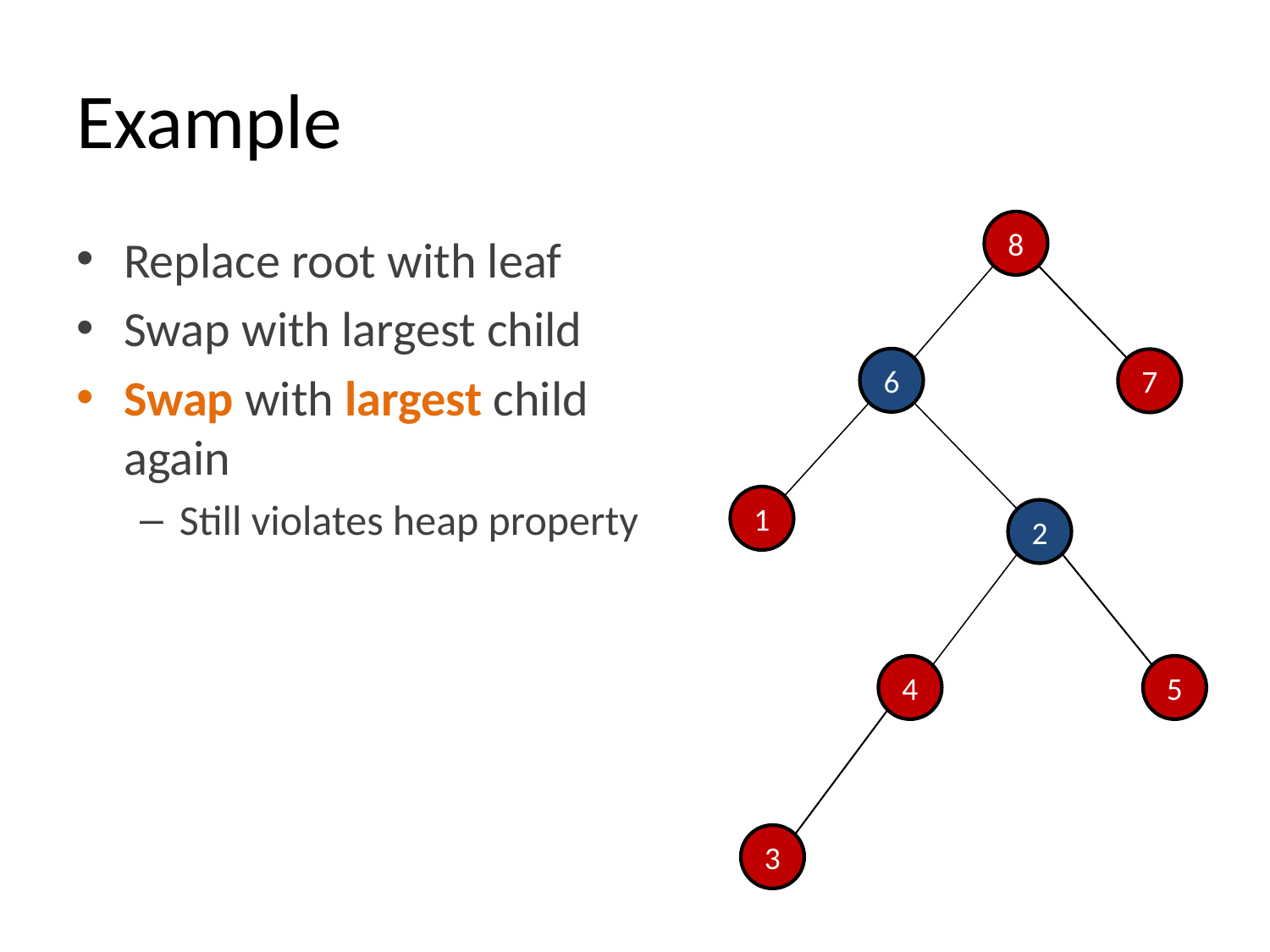

# Example
8
Replace root with leaf
Swap with largest child
Swap with largest child again
Still violates heap property
6
7
1
2
4
5
3